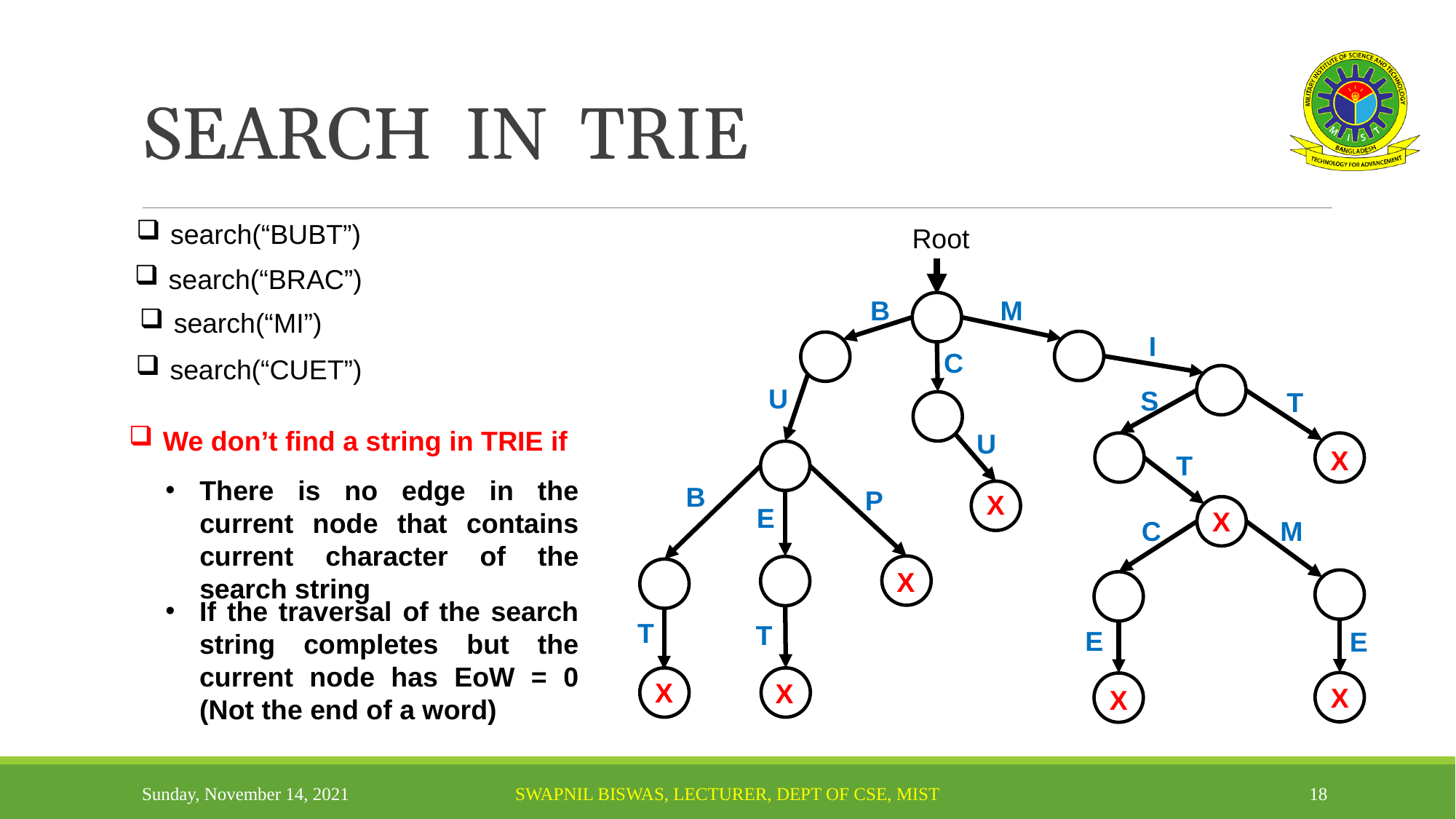

# SEARCH  IN  TRIE
search(“BUBT”)
Root
search(“BRAC”)
B
M

search(“MI”)
I

C
search(“CUET”)

U
S
T

We don’t find a string in TRIE if
U

X

T
There is no edge in the current node that contains current character of the search string
B
P

X
E

X
C
M

X

If the traversal of the search string completes but the current node has EoW = 0 (Not the end of a word)
T
T
E
E

X
X

X
X
Sunday, November 14, 2021
Swapnil Biswas, Lecturer, Dept of CSE, MIST
18